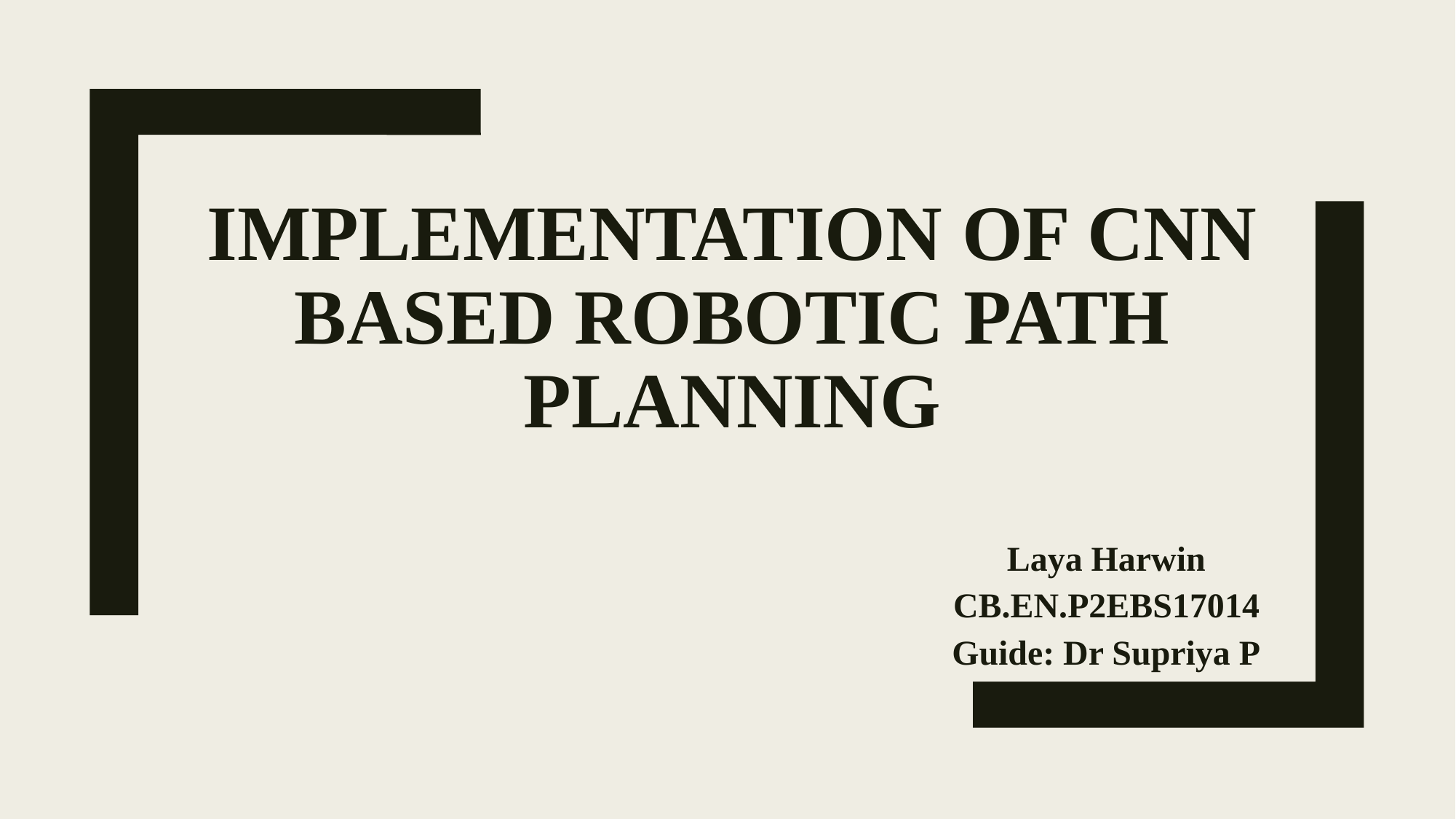

# IMPLEMENTATION OF CNN BASED ROBOTIC PATH PLANNING
Laya Harwin
CB.EN.P2EBS17014
Guide: Dr Supriya P